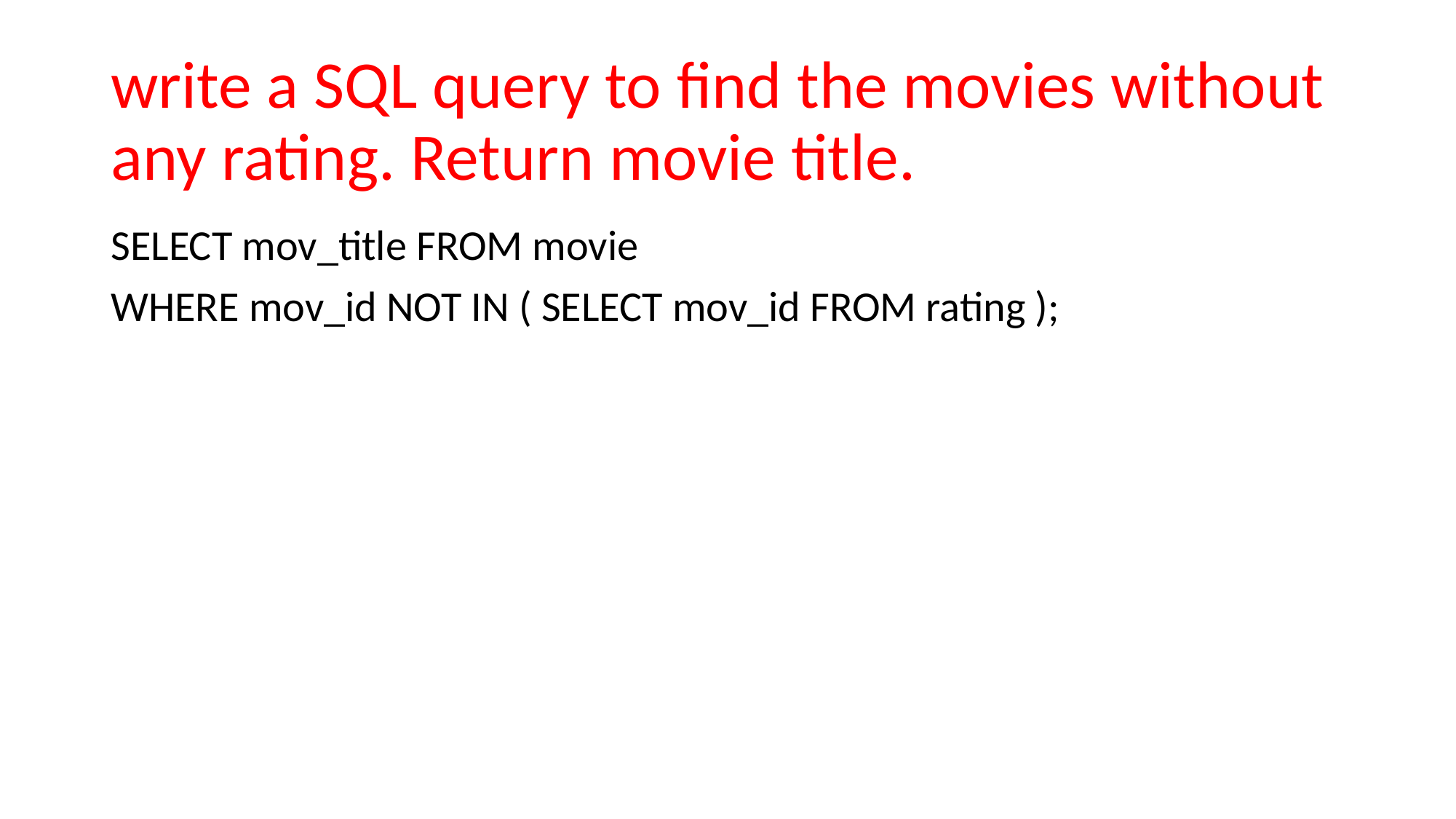

# write a SQL query to find the movies without any rating. Return movie title.
SELECT mov_title FROM movie
WHERE mov_id NOT IN ( SELECT mov_id FROM rating );